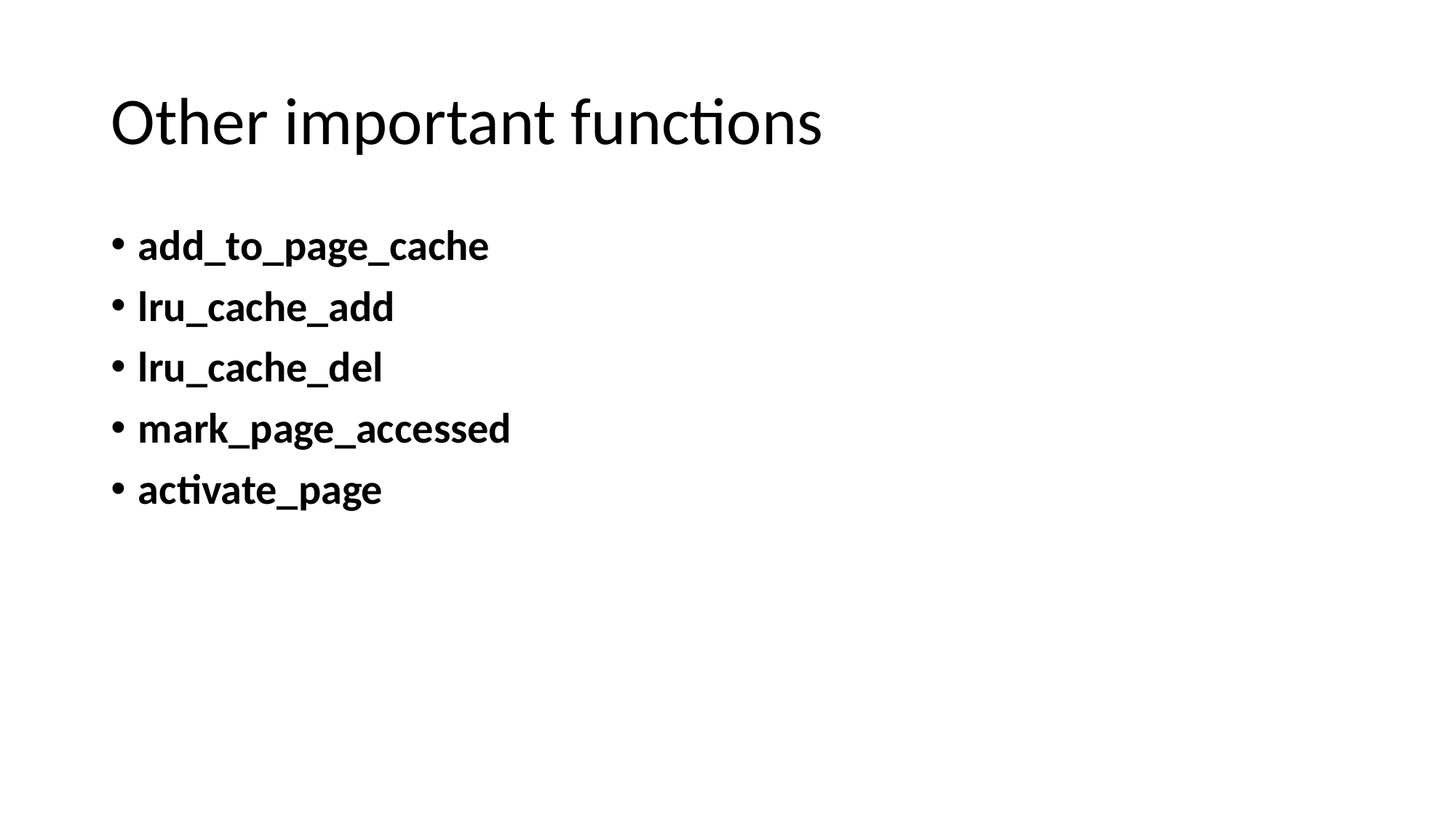

# Other important functions
add_to_page_cache
lru_cache_add
lru_cache_del
mark_page_accessed
activate_page